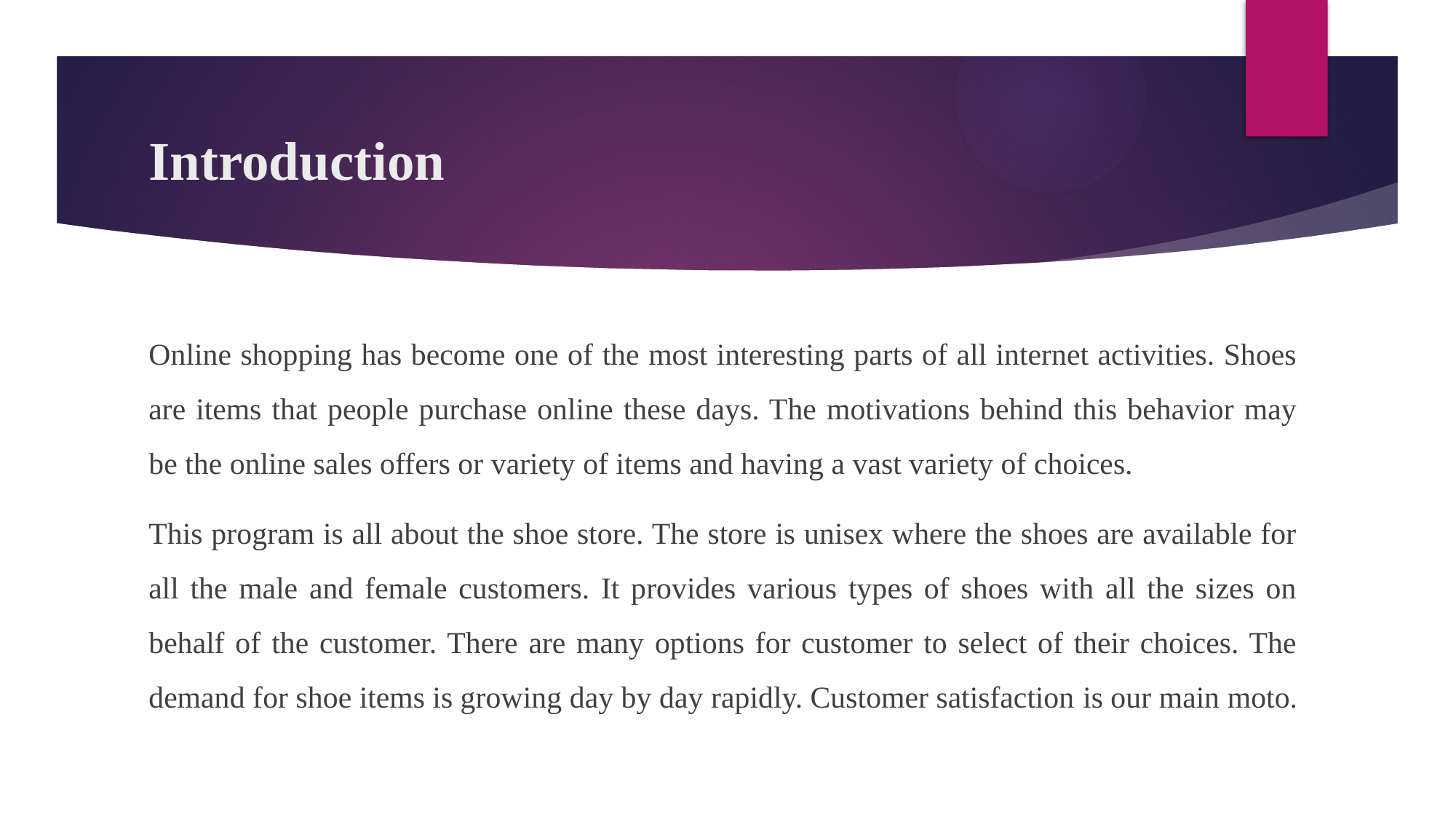

# Introduction
Online shopping has become one of the most interesting parts of all internet activities. Shoes are items that people purchase online these days. The motivations behind this behavior may be the online sales offers or variety of items and having a vast variety of choices.
This program is all about the shoe store. The store is unisex where the shoes are available for all the male and female customers. It provides various types of shoes with all the sizes on behalf of the customer. There are many options for customer to select of their choices. The demand for shoe items is growing day by day rapidly. Customer satisfaction is our main moto.